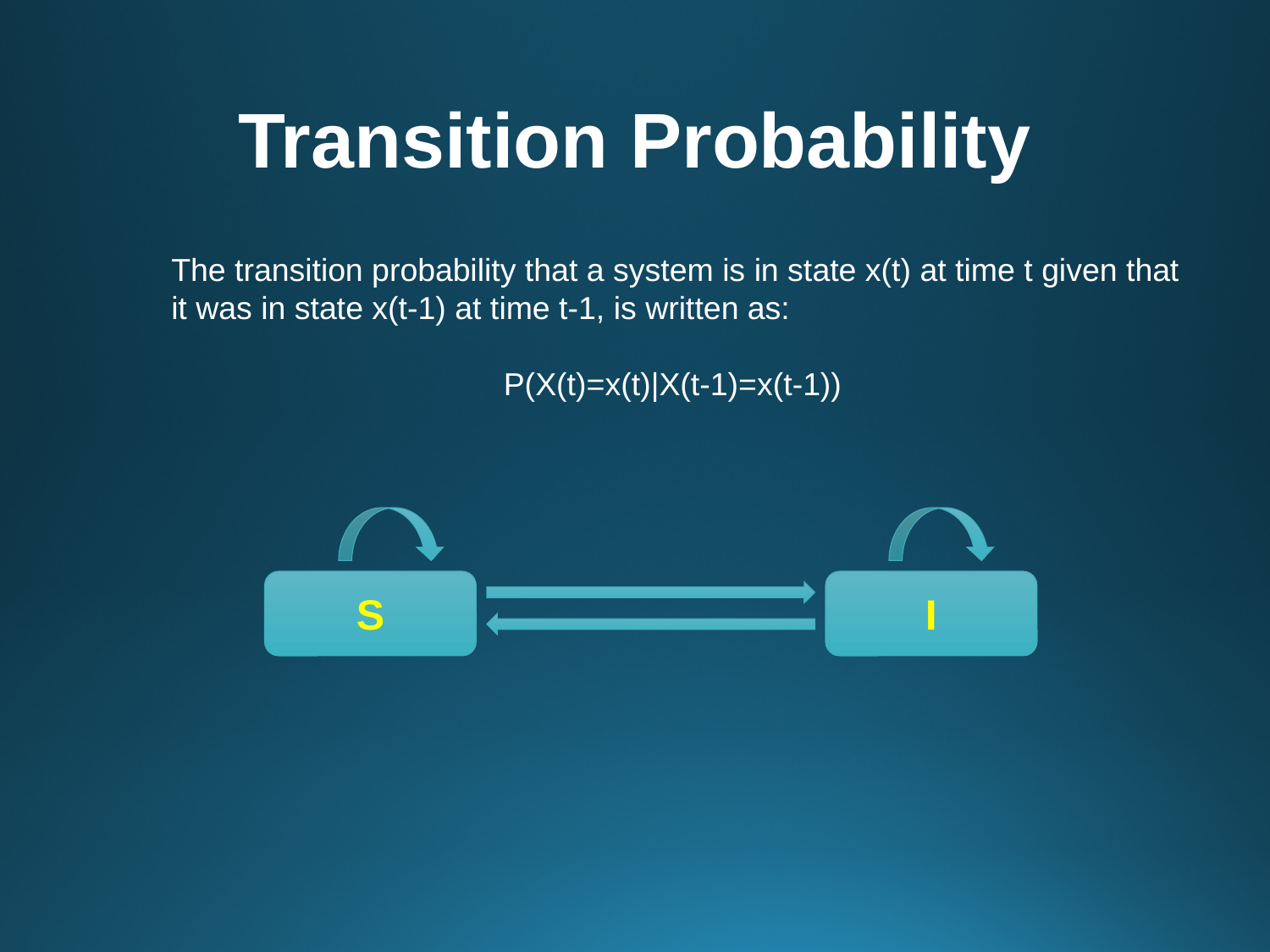

# Transition Probability
The transition probability that a system is in state x(t) at time t given that it was in state x(t-1) at time t-1, is written as:

P(X(t)=x(t)|X(t-1)=x(t-1))

S
I